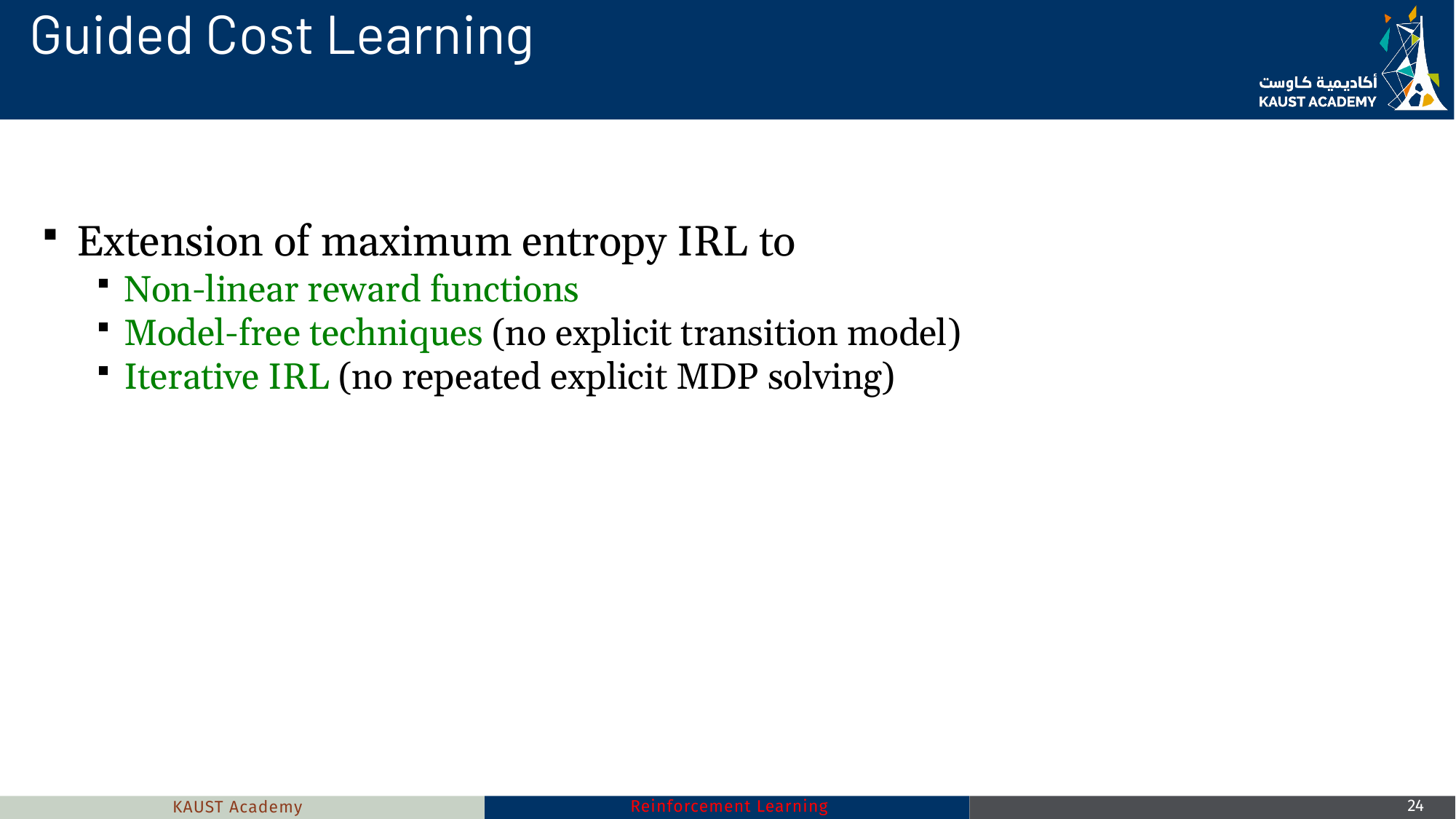

# Guided Cost Learning
Extension of maximum entropy IRL to
Non-linear reward functions
Model-free techniques (no explicit transition model)
Iterative IRL (no repeated explicit MDP solving)